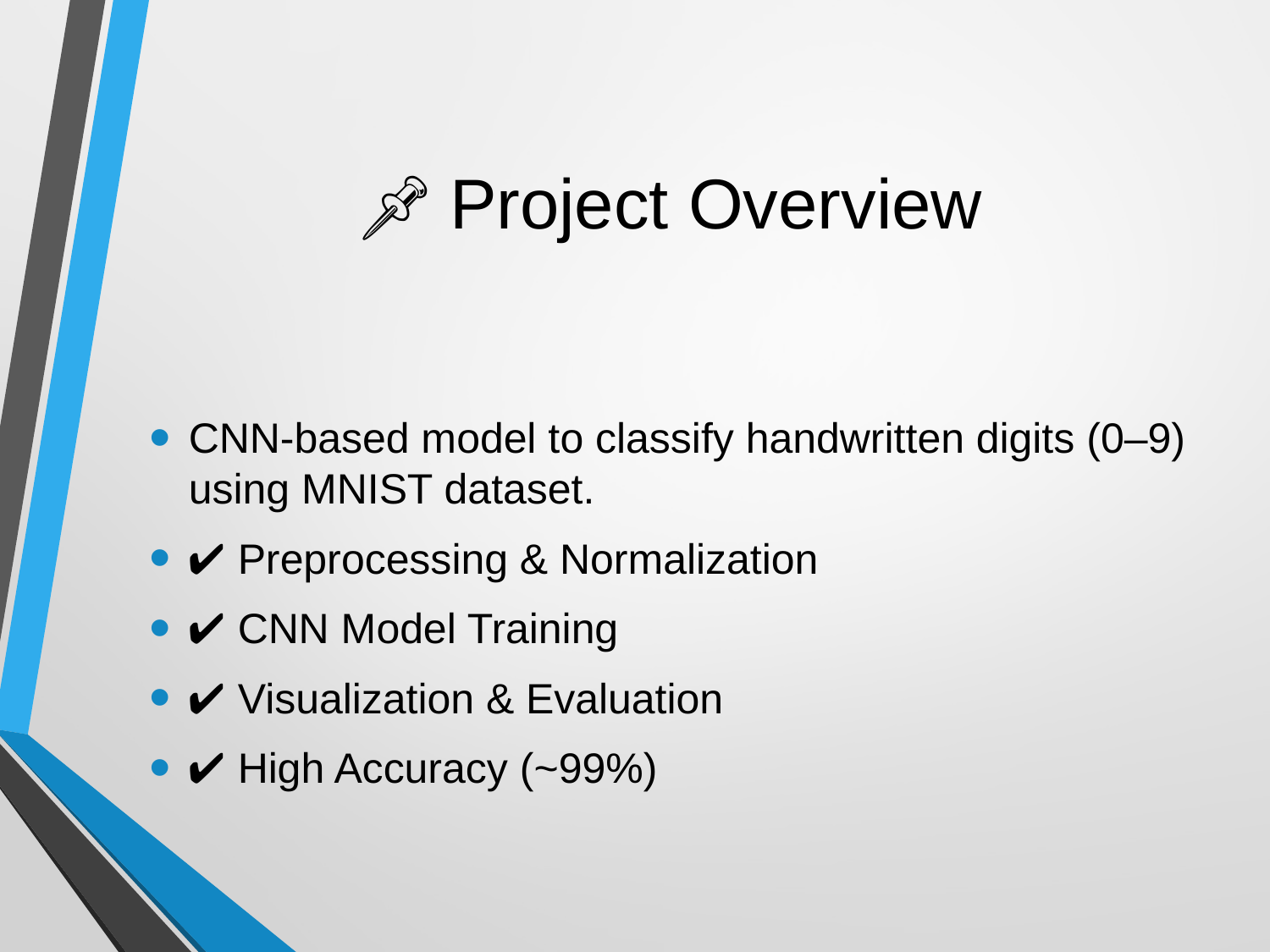

# 📌 Project Overview
CNN-based model to classify handwritten digits (0–9) using MNIST dataset.
✔ Preprocessing & Normalization
✔ CNN Model Training
✔ Visualization & Evaluation
✔ High Accuracy (~99%)